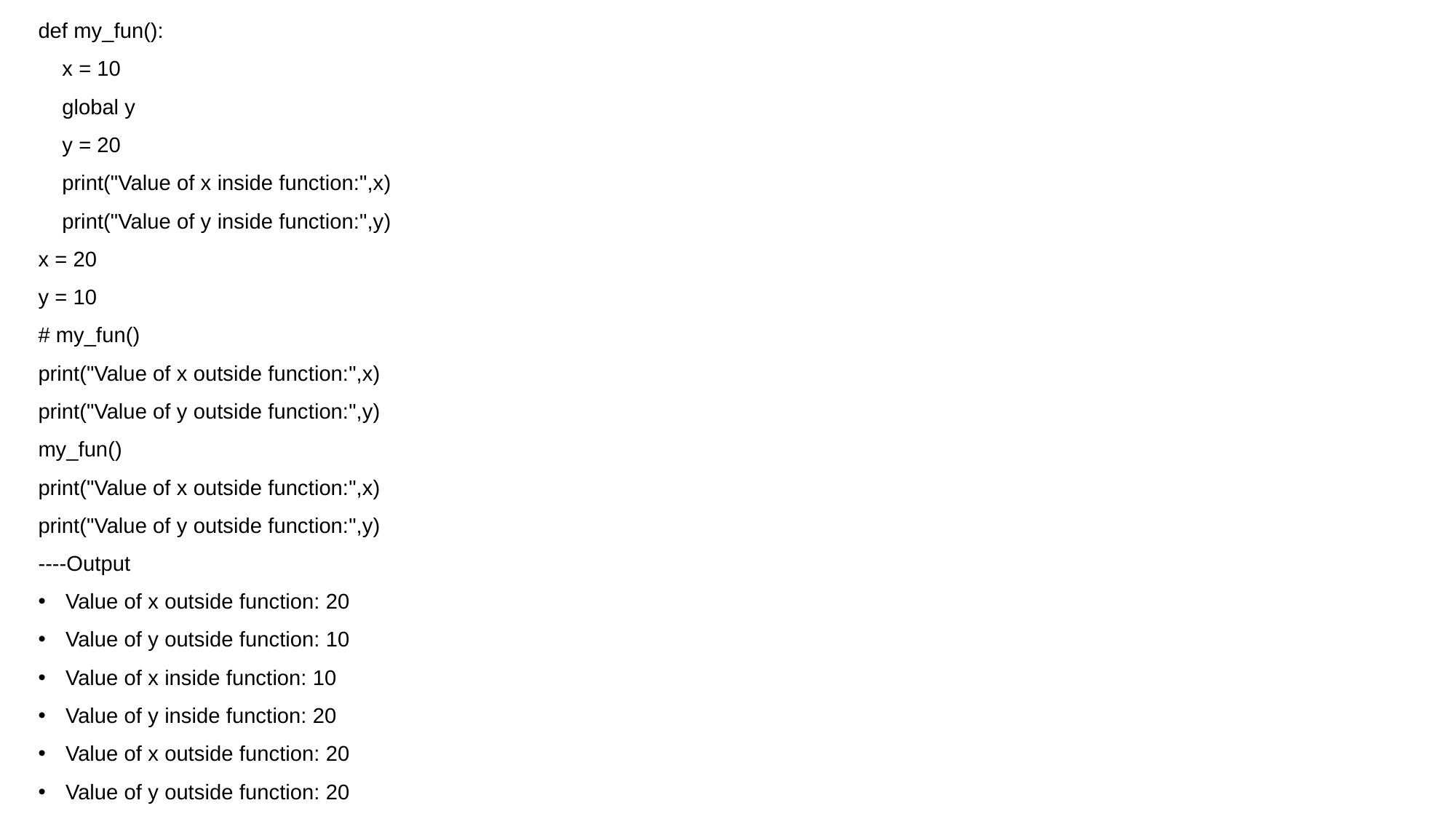

def my_fun():
    x = 10
    global y
    y = 20
    print("Value of x inside function:",x)
    print("Value of y inside function:",y)
x = 20
y = 10
# my_fun()
print("Value of x outside function:",x)
print("Value of y outside function:",y)
my_fun()
print("Value of x outside function:",x)
print("Value of y outside function:",y)
----Output
Value of x outside function: 20
Value of y outside function: 10
Value of x inside function: 10
Value of y inside function: 20
Value of x outside function: 20
Value of y outside function: 20